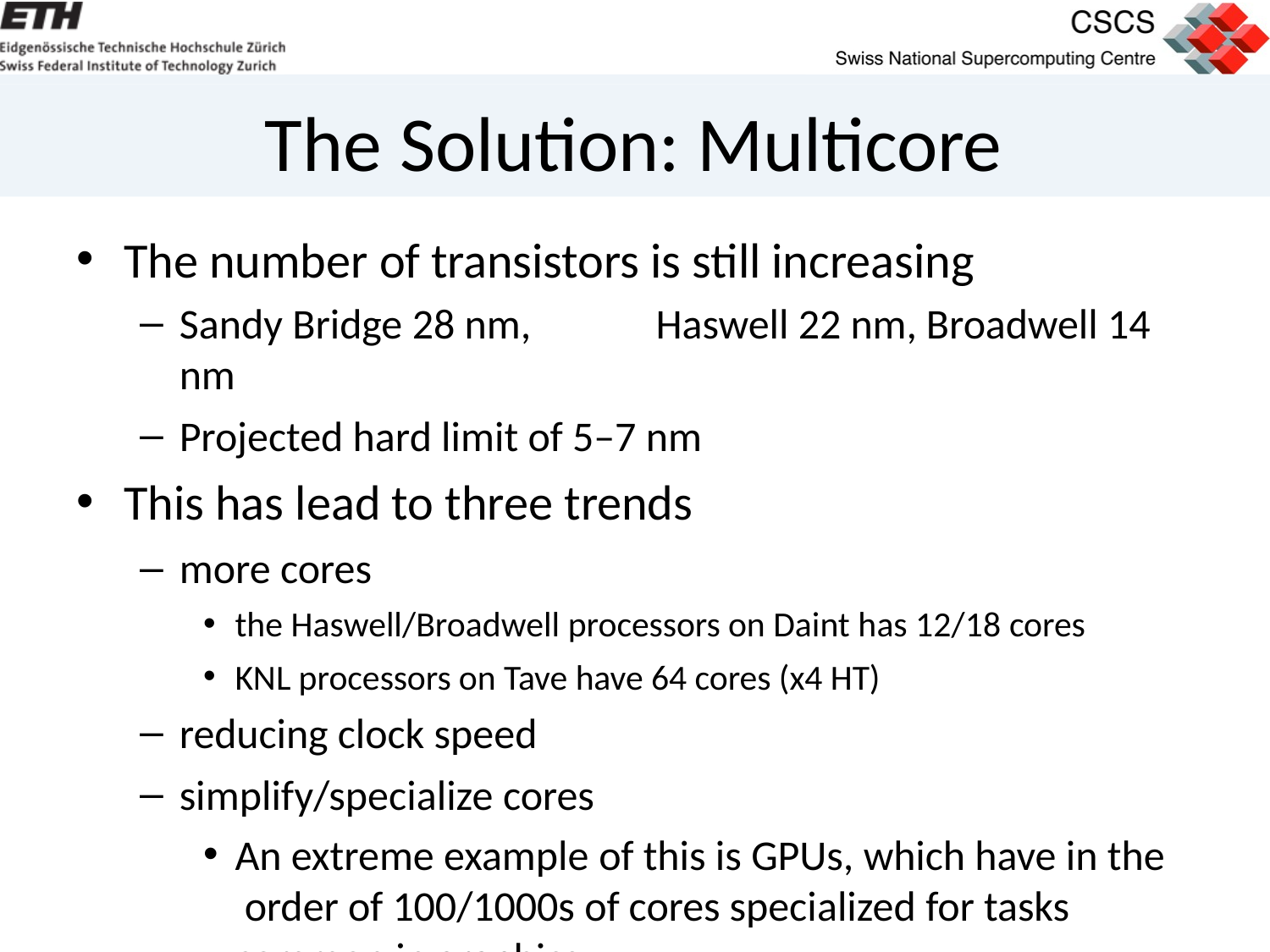

# The Solution: Multicore
The number of transistors is still increasing
Sandy Bridge 28 nm,	Haswell 22 nm, Broadwell 14 nm
Projected hard limit of 5–7 nm
This has lead to three trends
more cores
the Haswell/Broadwell processors on Daint has 12/18 cores
KNL processors on Tave have 64 cores (x4 HT)
reducing clock speed
simplify/specialize cores
An extreme example of this is GPUs, which have in the  order of 100/1000s of cores specialized for tasks  common in graphics